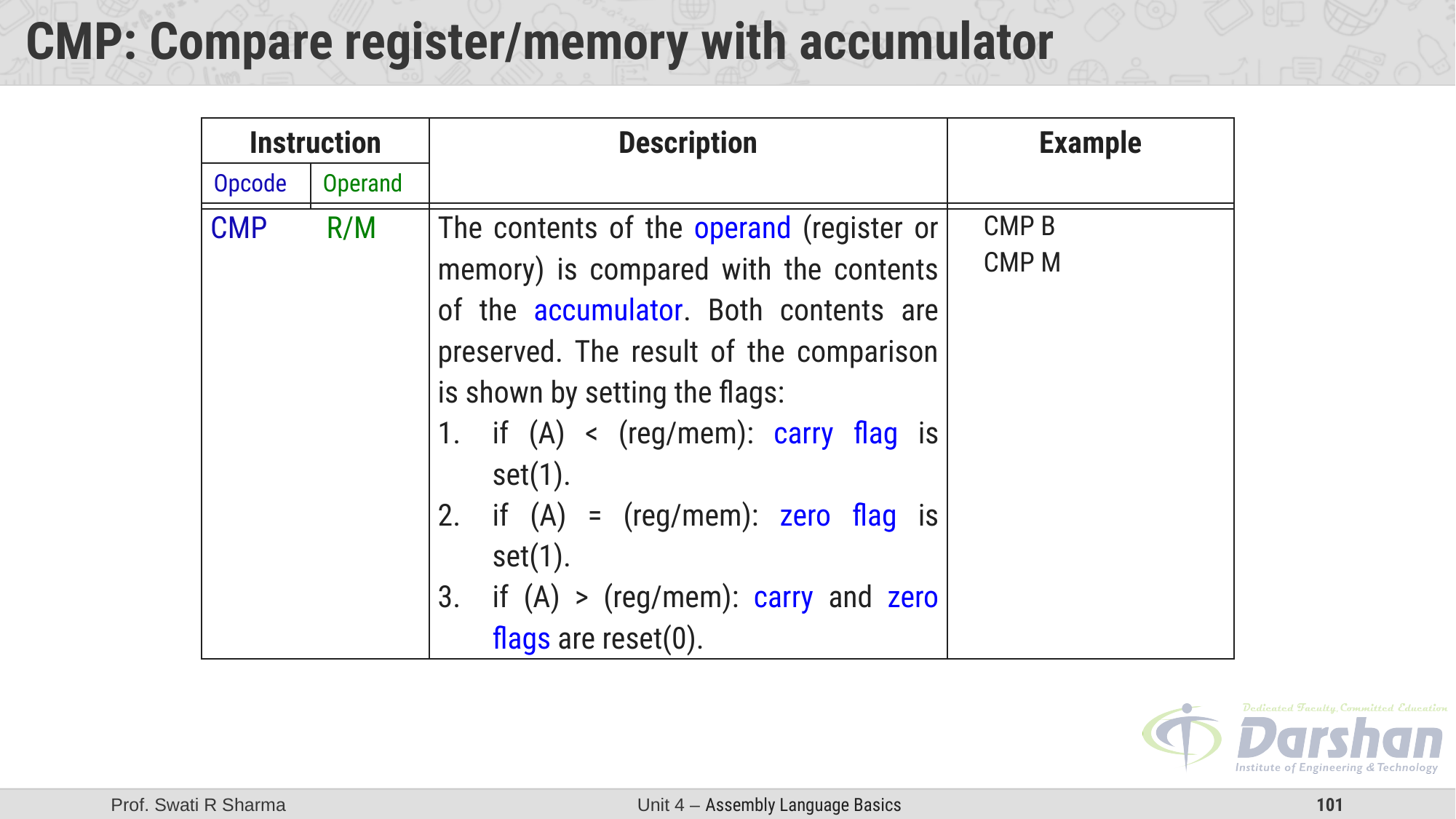

# CMP: Compare register/memory with accumulator
| Instruction |  | Description | Example |
| --- | --- | --- | --- |
| Opcode | Operand |  |  |
| CMP R/M | The contents of the operand (register or memory) is compared with the contents of the accumulator. Both contents are preserved. The result of the comparison is shown by setting the flags: if (A) < (reg/mem): carry flag is set(1). if (A) = (reg/mem): zero flag is set(1). if (A) > (reg/mem): carry and zero flags are reset(0). | CMP B CMP M |
| --- | --- | --- |